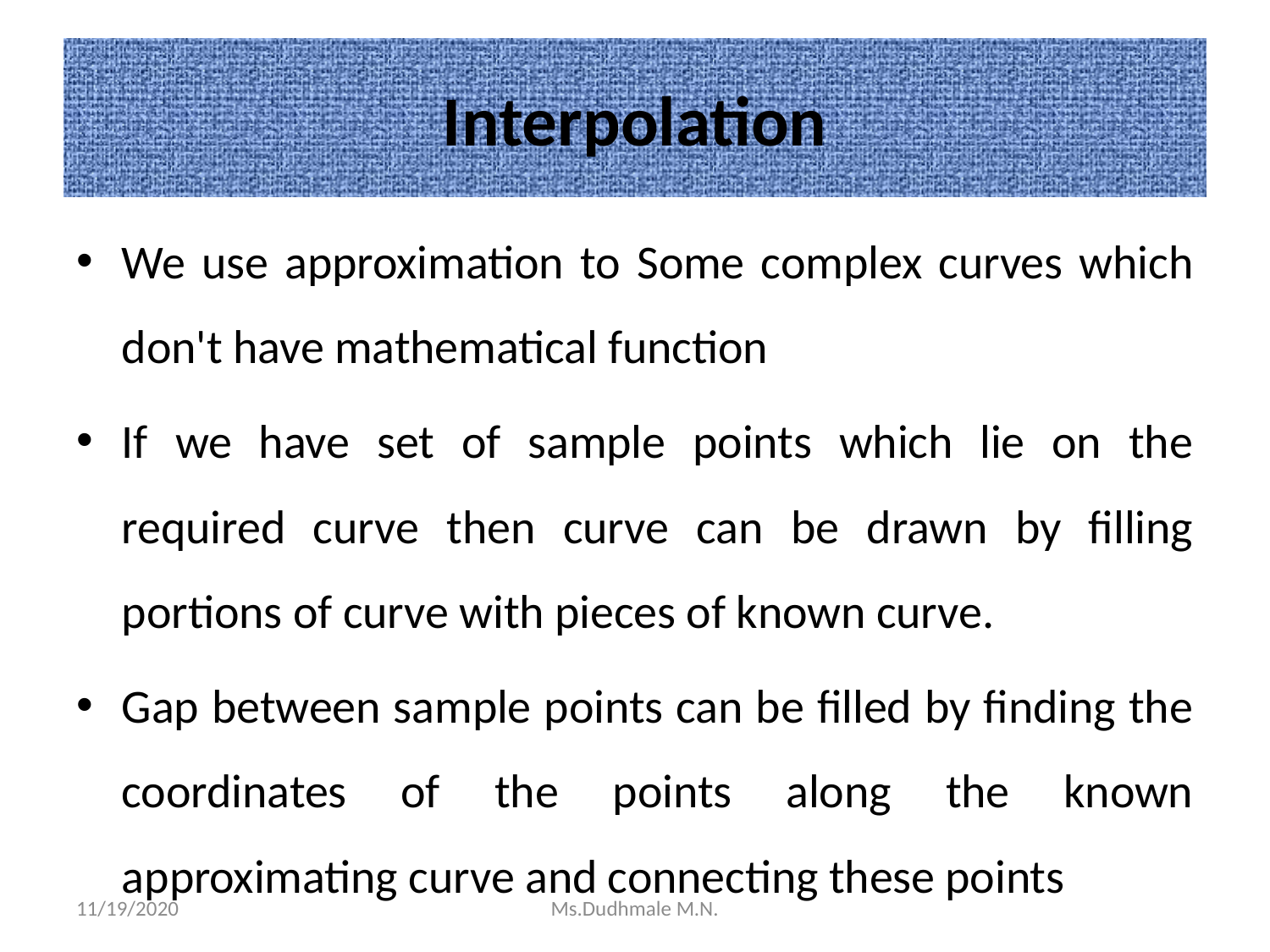

# Interpolation
We use approximation to Some complex curves which don't have mathematical function
If we have set of sample points which lie on the required curve then curve can be drawn by filling portions of curve with pieces of known curve.
Gap between sample points can be filled by finding the coordinates of the points along the known approximating curve and connecting these points
11/19/2020
Ms.Dudhmale M.N.